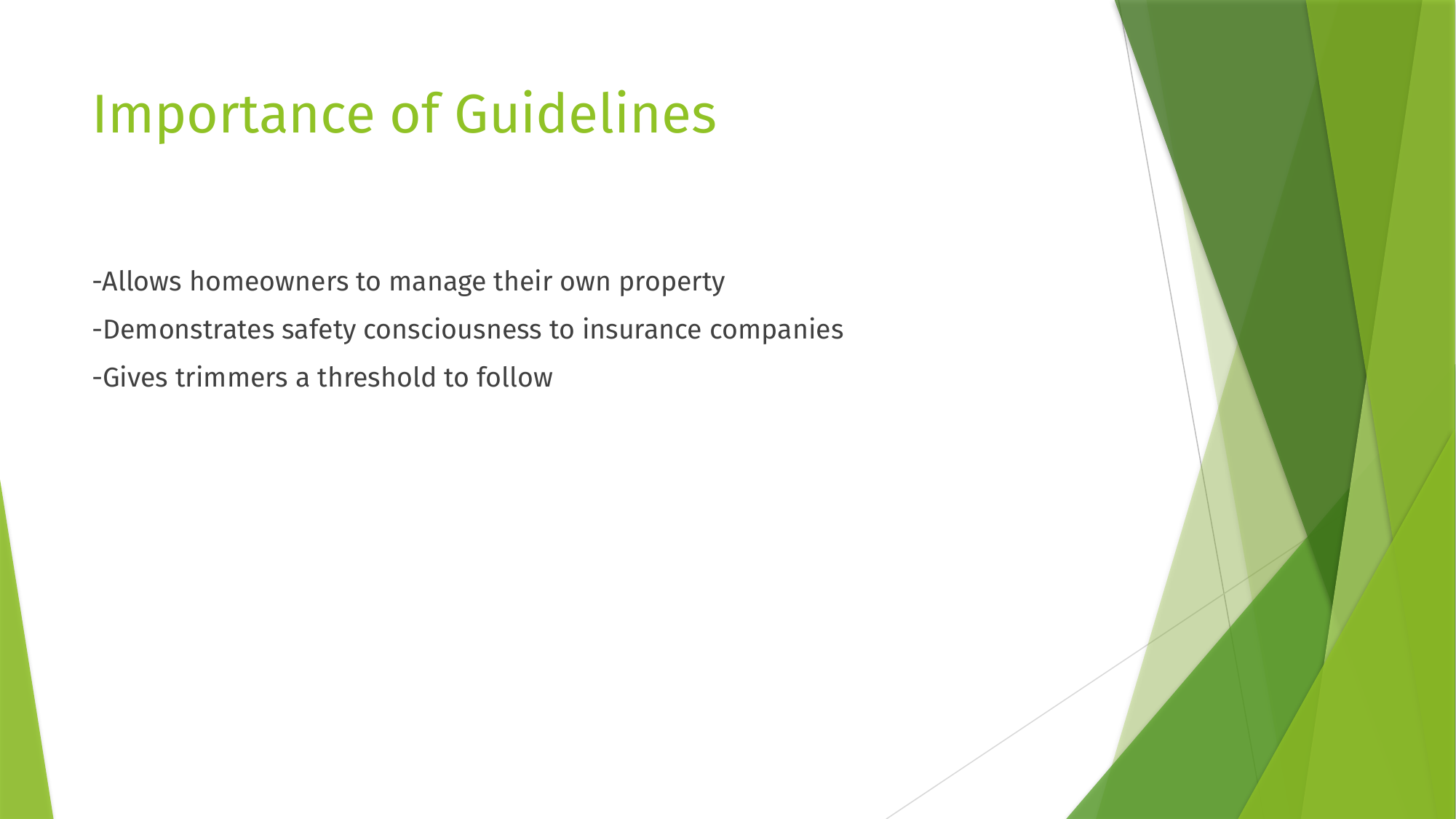

# Importance of Guidelines
-Allows homeowners to manage their own property
-Demonstrates safety consciousness to insurance companies
-Gives trimmers a threshold to follow